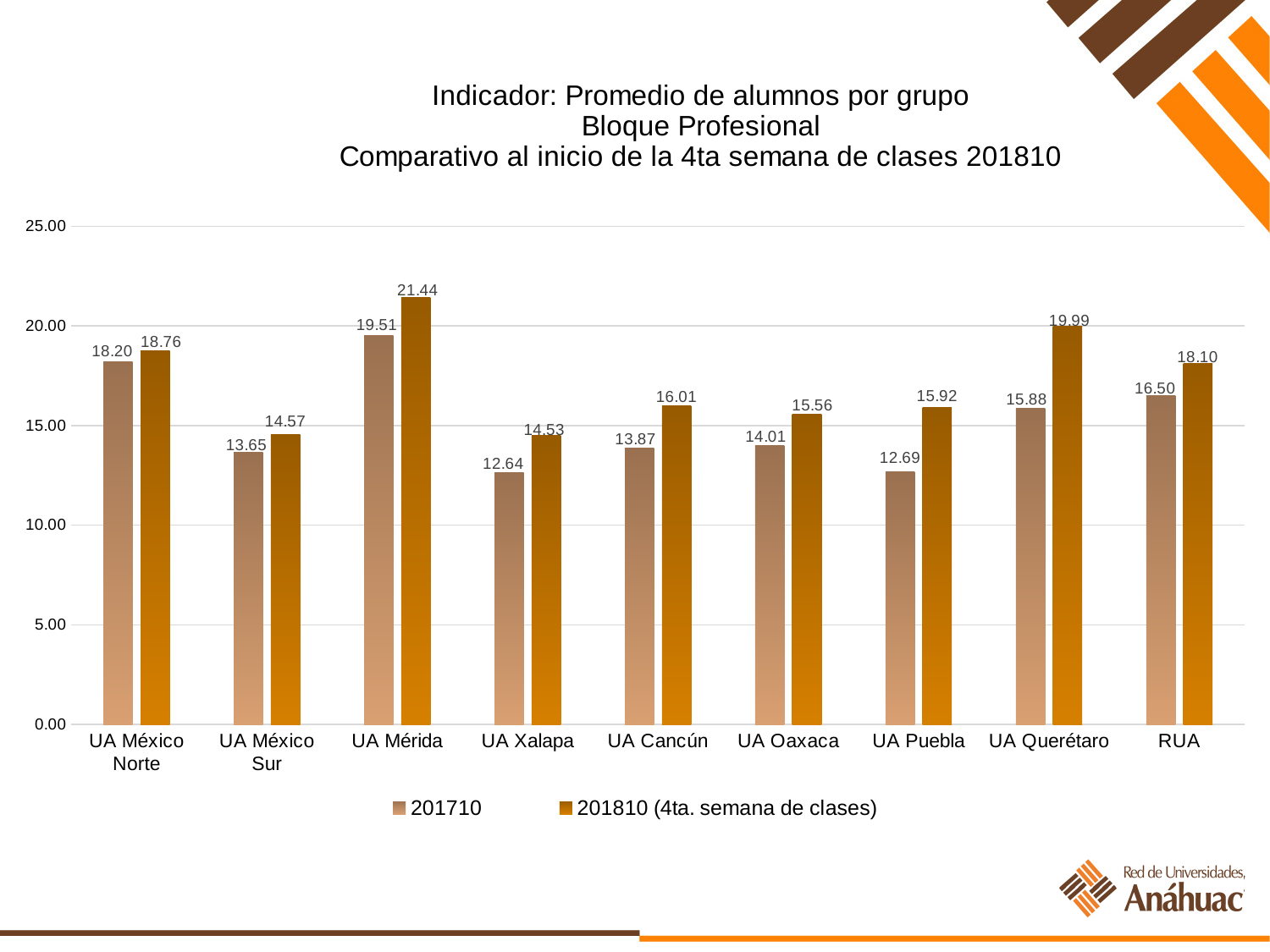

### Chart: Indicador: Promedio de alumnos por grupo
Bloque Profesional
Comparativo al inicio de la 4ta semana de clases 201810

| Category | 201710 | 201810 (4ta. semana de clases) |
|---|---|---|
| UA México Norte | 18.2 | 18.76 |
| UA México Sur | 13.65 | 14.57 |
| UA Mérida | 19.51 | 21.44 |
| UA Xalapa | 12.64 | 14.53 |
| UA Cancún | 13.87 | 16.01 |
| UA Oaxaca | 14.01 | 15.56 |
| UA Puebla | 12.69 | 15.92 |
| UA Querétaro | 15.88 | 19.99 |
| RUA | 16.5 | 18.1 |